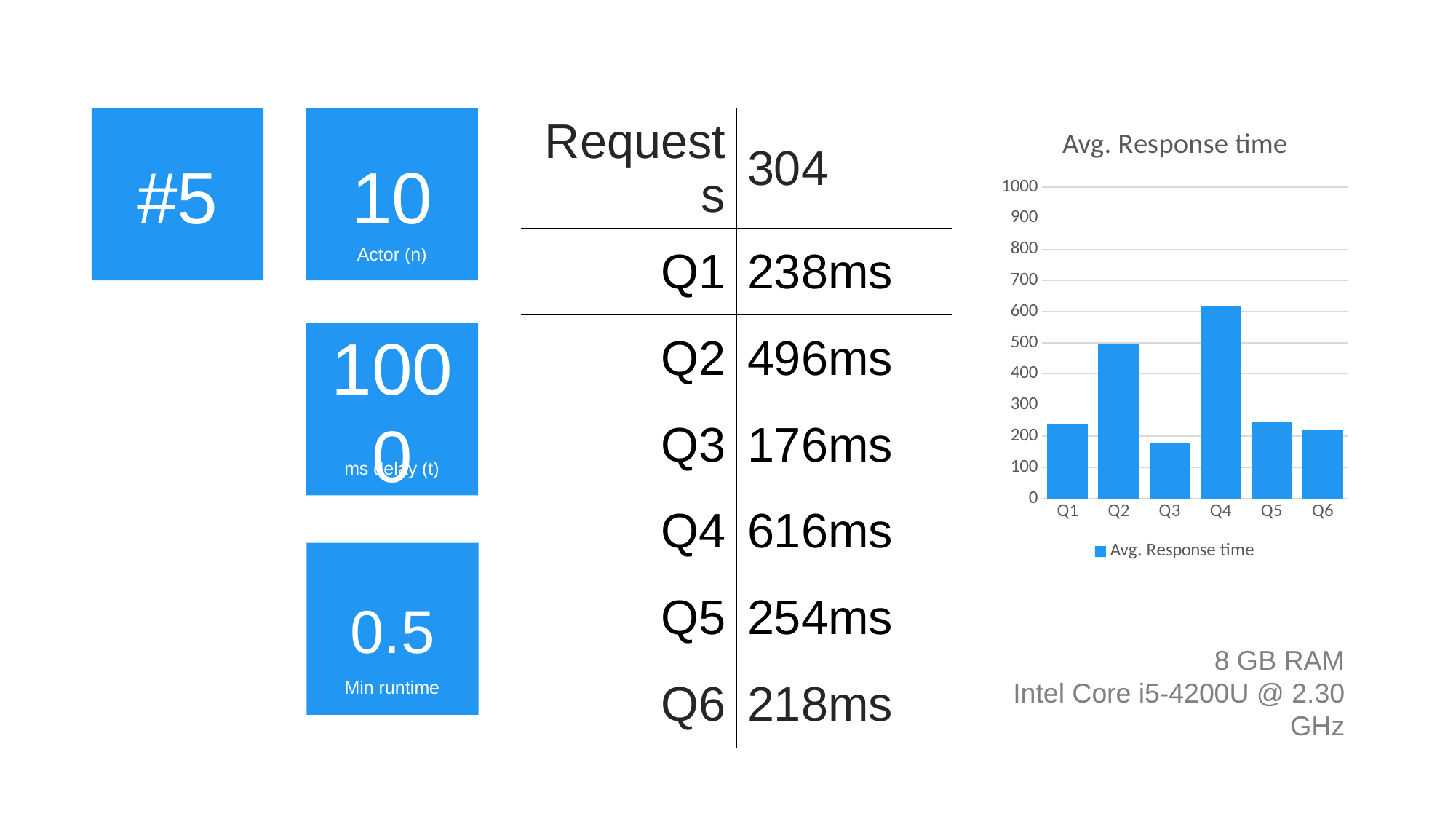

10

### Chart:

| Category | Avg. Response time |
|---|---|
| Q1 | 238.0 |
| Q2 | 496.0 |
| Q3 | 176.0 |
| Q4 | 616.0 |
| Q5 | 244.0 |
| Q6 | 218.0 |
| Requests | 304 |
| --- | --- |
| Q1 | 238ms |
| Q2 | 496ms |
| Q3 | 176ms |
| Q4 | 616ms |
| Q5 | 254ms |
| Q6 | 218ms |
#5
Actor (n)
1000
ms delay (t)
0.5
8 GB RAM
Intel Core i5-4200U @ 2.30 GHz
Min runtime